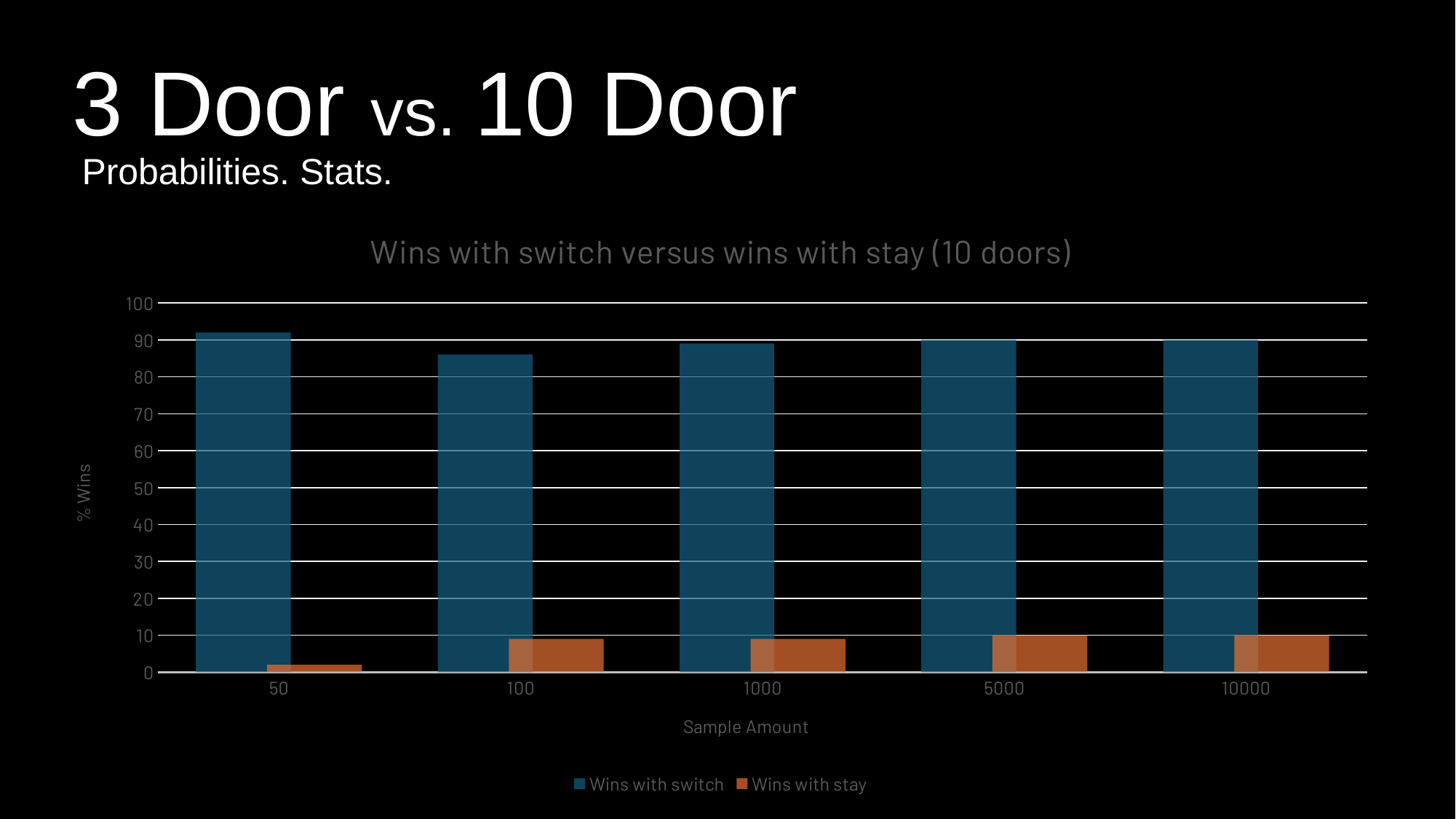

3 Door vs. 10 Door
Probabilities. Stats.

### Chart: Wins with switch versus wins with stay (10 doors)

| Category | Wins with switch | Wins with stay |
|---|---|---|
| 50 | 92.0 | 2.0 |
| 100 | 86.0 | 9.0 |
| 1000 | 89.0 | 9.0 |
| 5000 | 90.0 | 10.0 |
| 10000 | 90.0 | 10.0 |